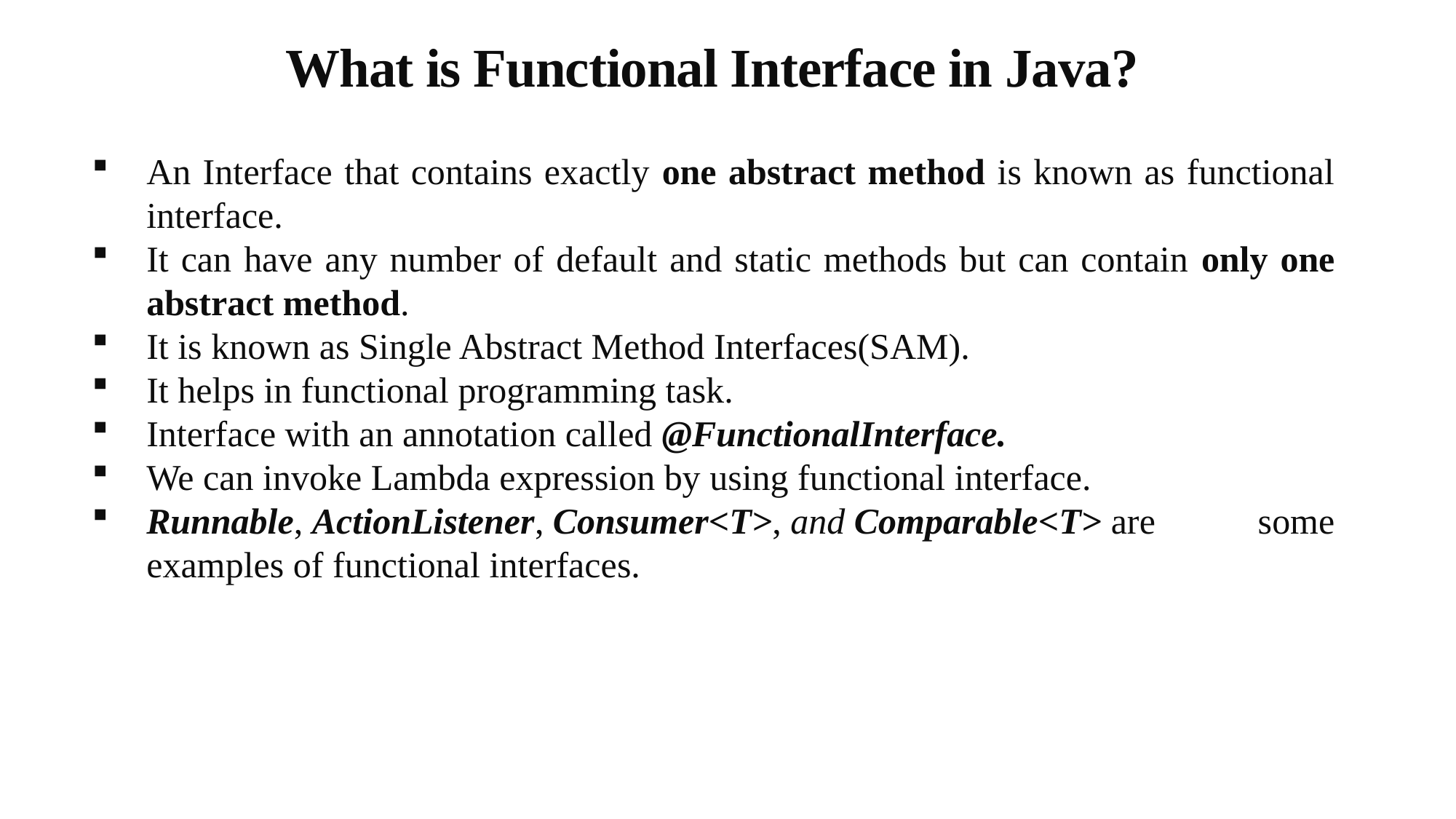

What is Functional Interface in Java?
An Interface that contains exactly one abstract method is known as functional interface.
It can have any number of default and static methods but can contain only one abstract method.
It is known as Single Abstract Method Interfaces(SAM).
It helps in functional programming task.
Interface with an annotation called @FunctionalInterface.
We can invoke Lambda expression by using functional interface.
Runnable, ActionListener, Consumer<T>, and Comparable<T> are some examples of functional interfaces.